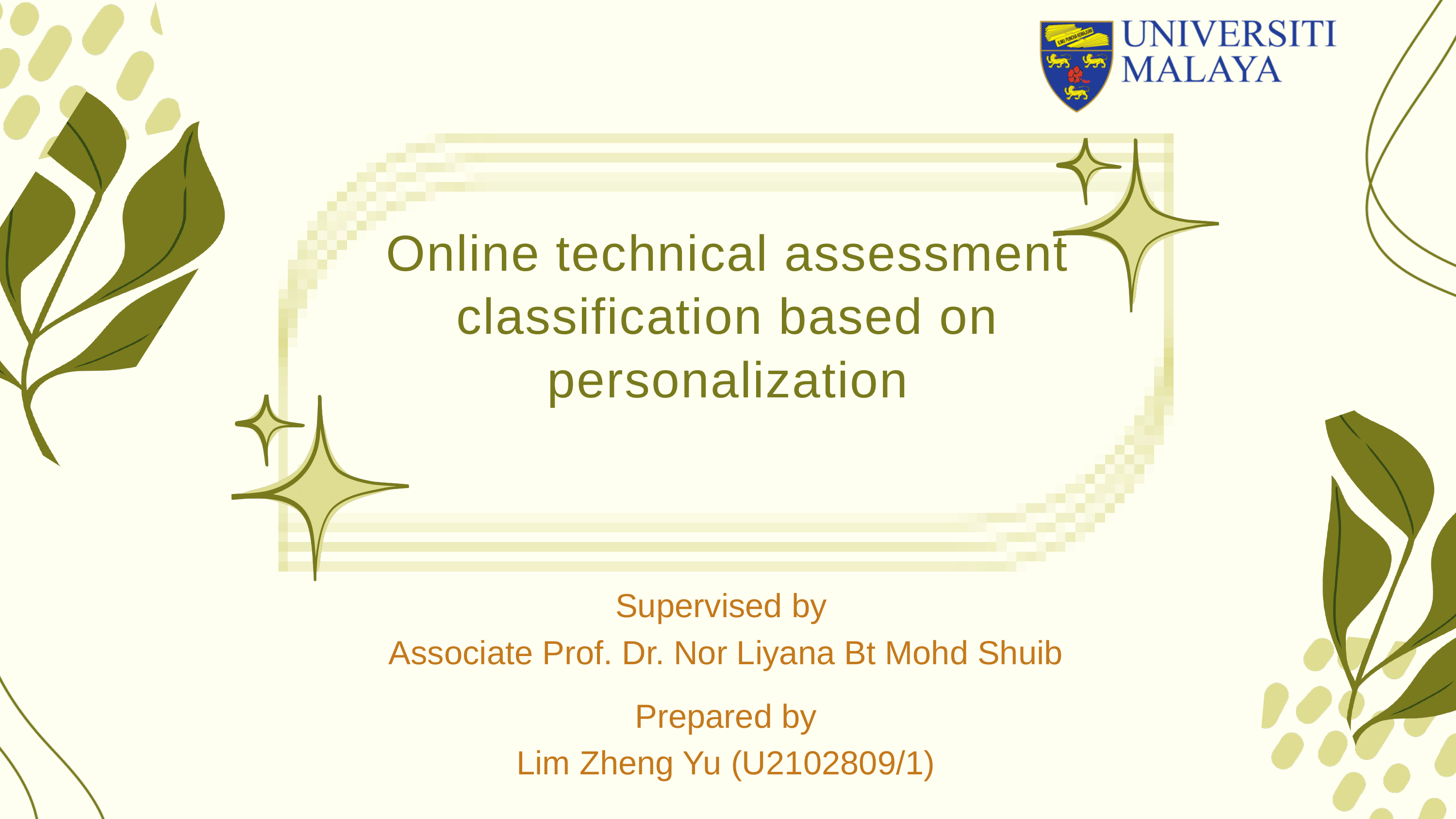

Online technical assessment classification based on personalization

Supervised by
Associate Prof. Dr. Nor Liyana Bt Mohd Shuib

Prepared by
Lim Zheng Yu (U2102809/1)